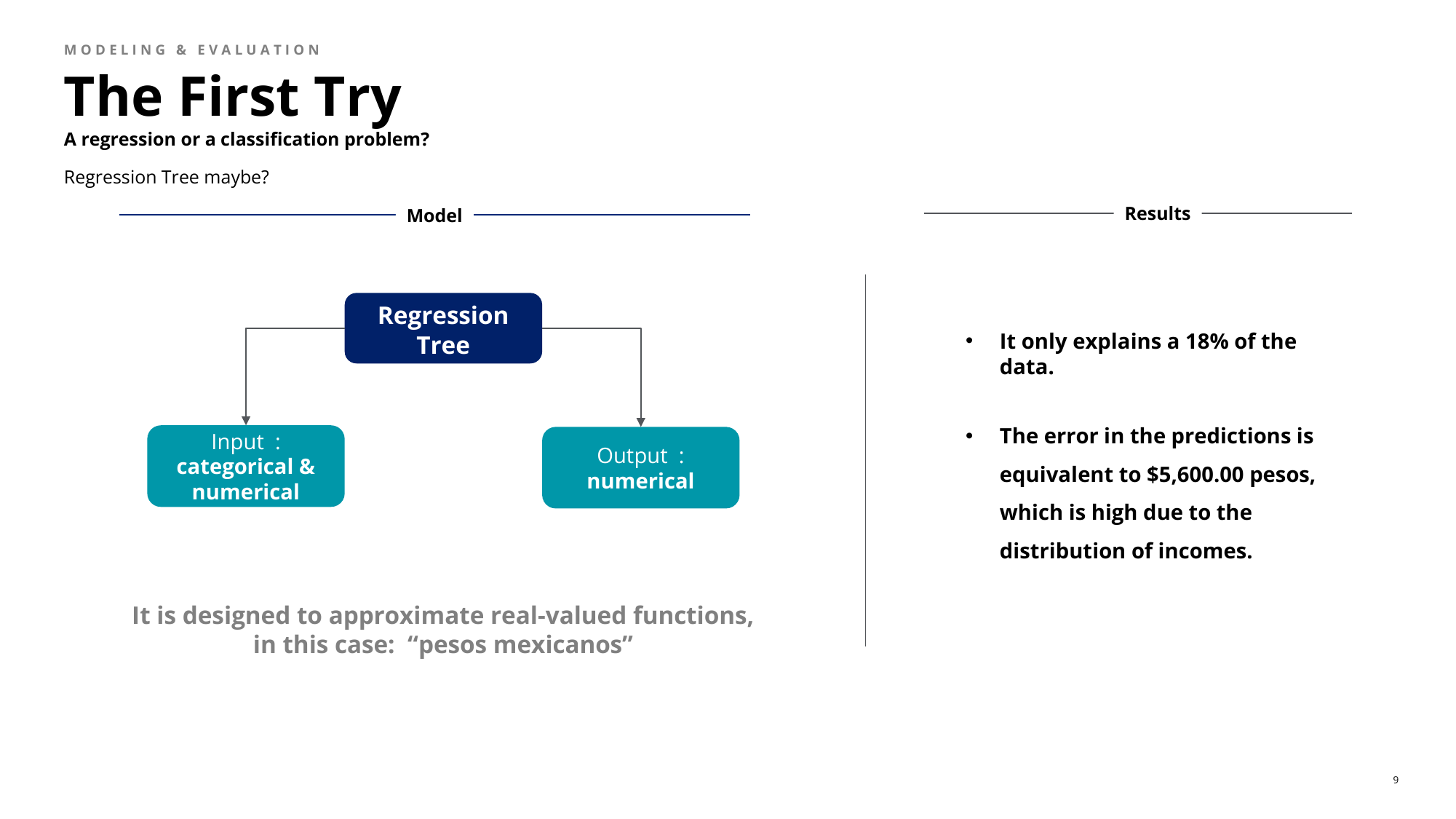

Modeling & evaluation
# The First Try
A regression or a classification problem?
Regression Tree maybe?
Results
Model
Regression Tree
It only explains a 18% of the data.

The error in the predictions is equivalent to $5,600.00 pesos, which is high due to the distribution of incomes.
Input  : categorical & numerical
Output  : numerical
It is designed to approximate real-valued functions, in this case:  “pesos mexicanos”